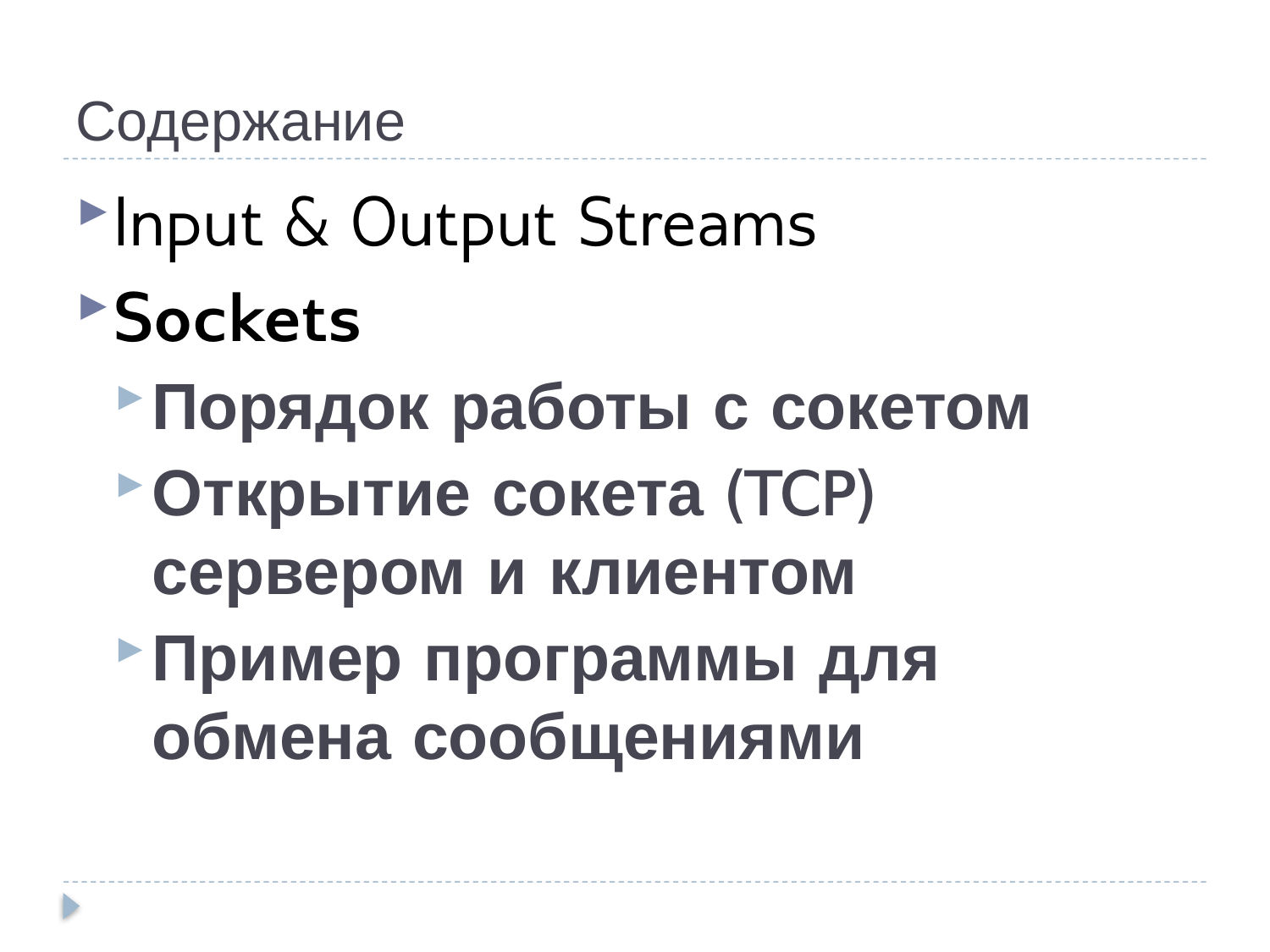

# Содержание
Input & Output Streams
Sockets
Порядок работы с сокетом
Открытие сокета (TCP) сервером и клиентом
Пример программы для обмена сообщениями